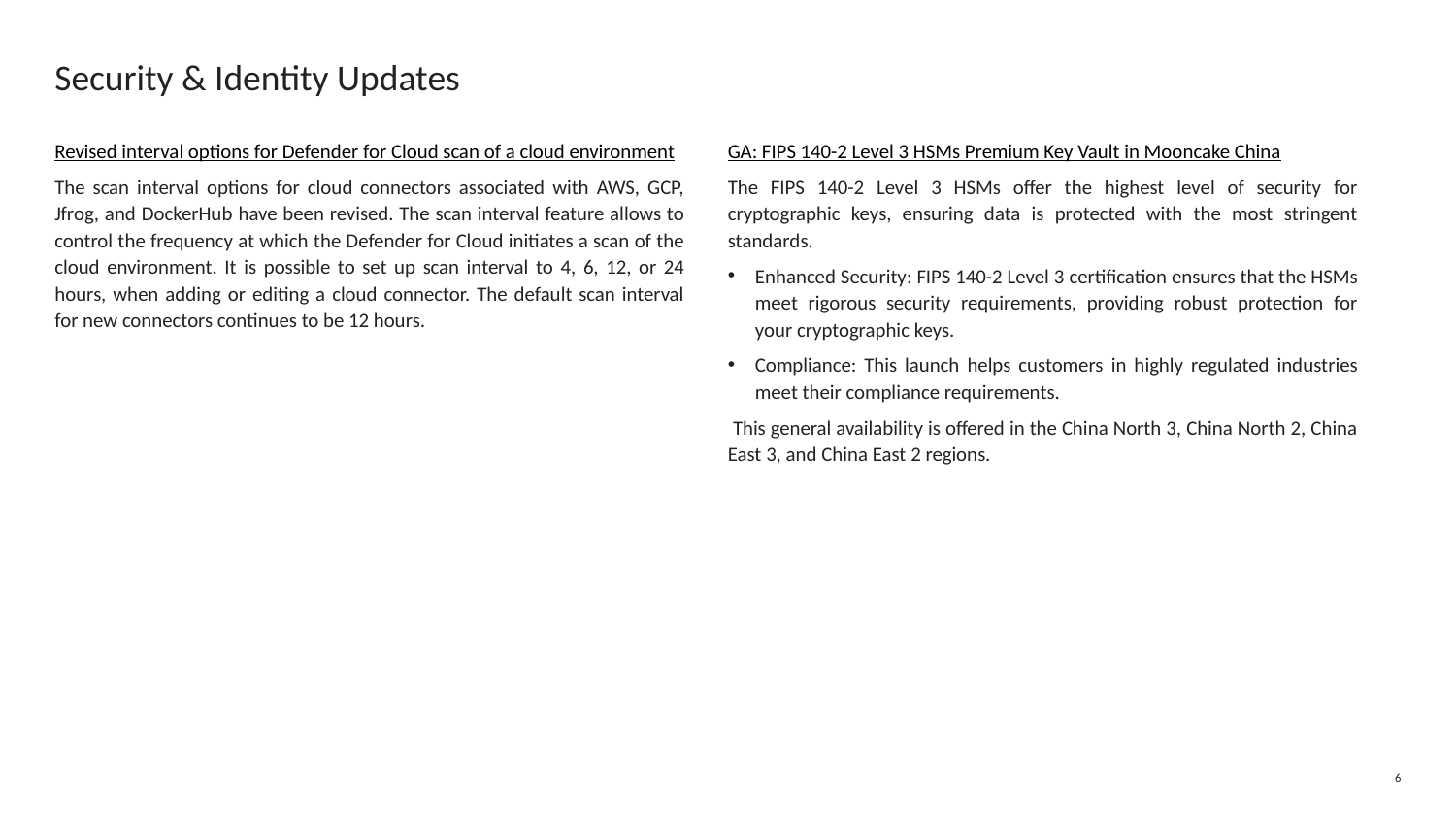

# Security & Identity Updates
Revised interval options for Defender for Cloud scan of a cloud environment
The scan interval options for cloud connectors associated with AWS, GCP, Jfrog, and DockerHub have been revised. The scan interval feature allows to control the frequency at which the Defender for Cloud initiates a scan of the cloud environment. It is possible to set up scan interval to 4, 6, 12, or 24 hours, when adding or editing a cloud connector. The default scan interval for new connectors continues to be 12 hours.
GA: FIPS 140-2 Level 3 HSMs Premium Key Vault in Mooncake China
The FIPS 140-2 Level 3 HSMs offer the highest level of security for cryptographic keys, ensuring data is protected with the most stringent standards.
Enhanced Security: FIPS 140-2 Level 3 certification ensures that the HSMs meet rigorous security requirements, providing robust protection for your cryptographic keys.
Compliance: This launch helps customers in highly regulated industries meet their compliance requirements.
 This general availability is offered in the China North 3, China North 2, China East 3, and China East 2 regions.